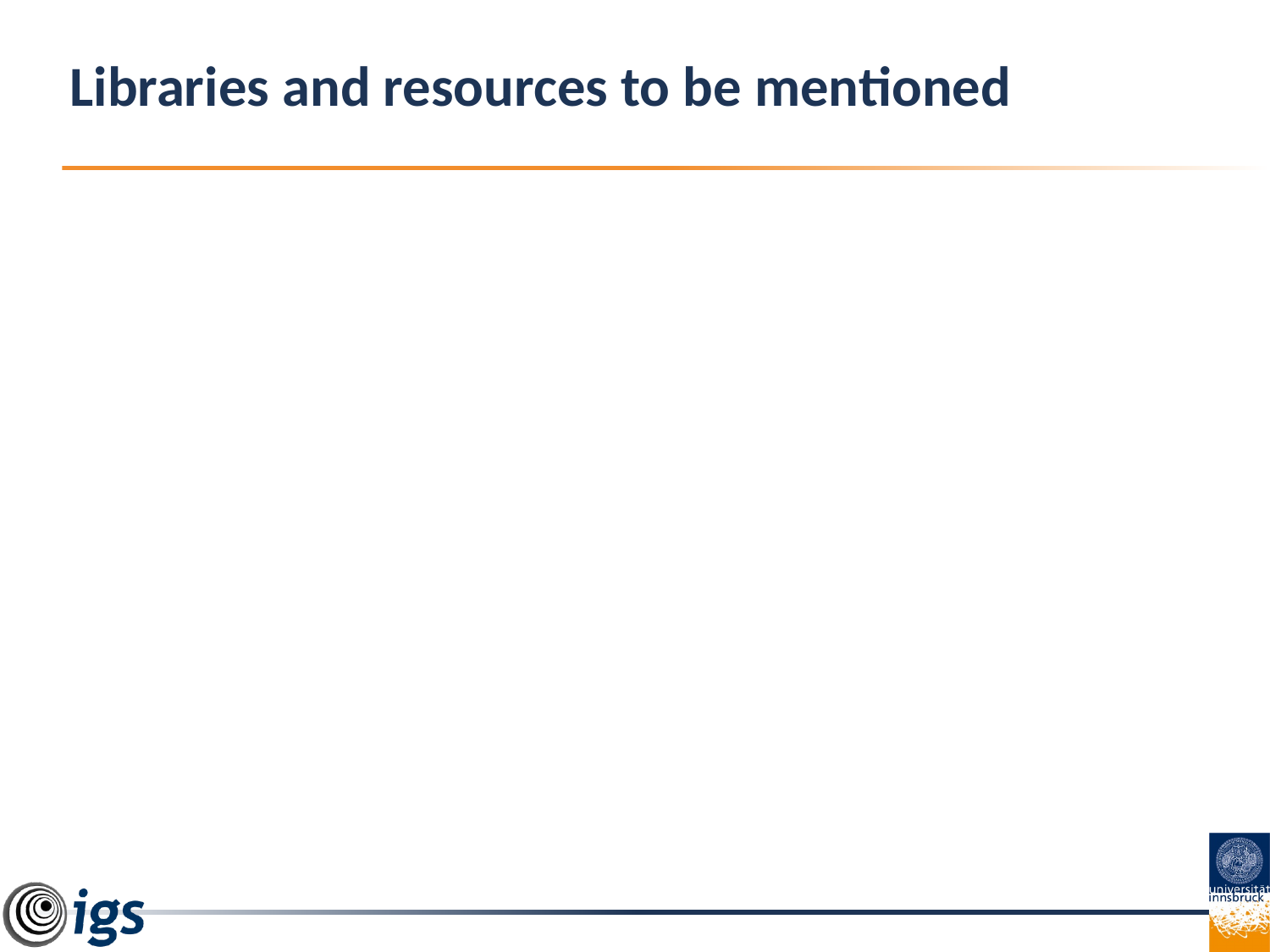

17
# Libraries and resources to be mentioned